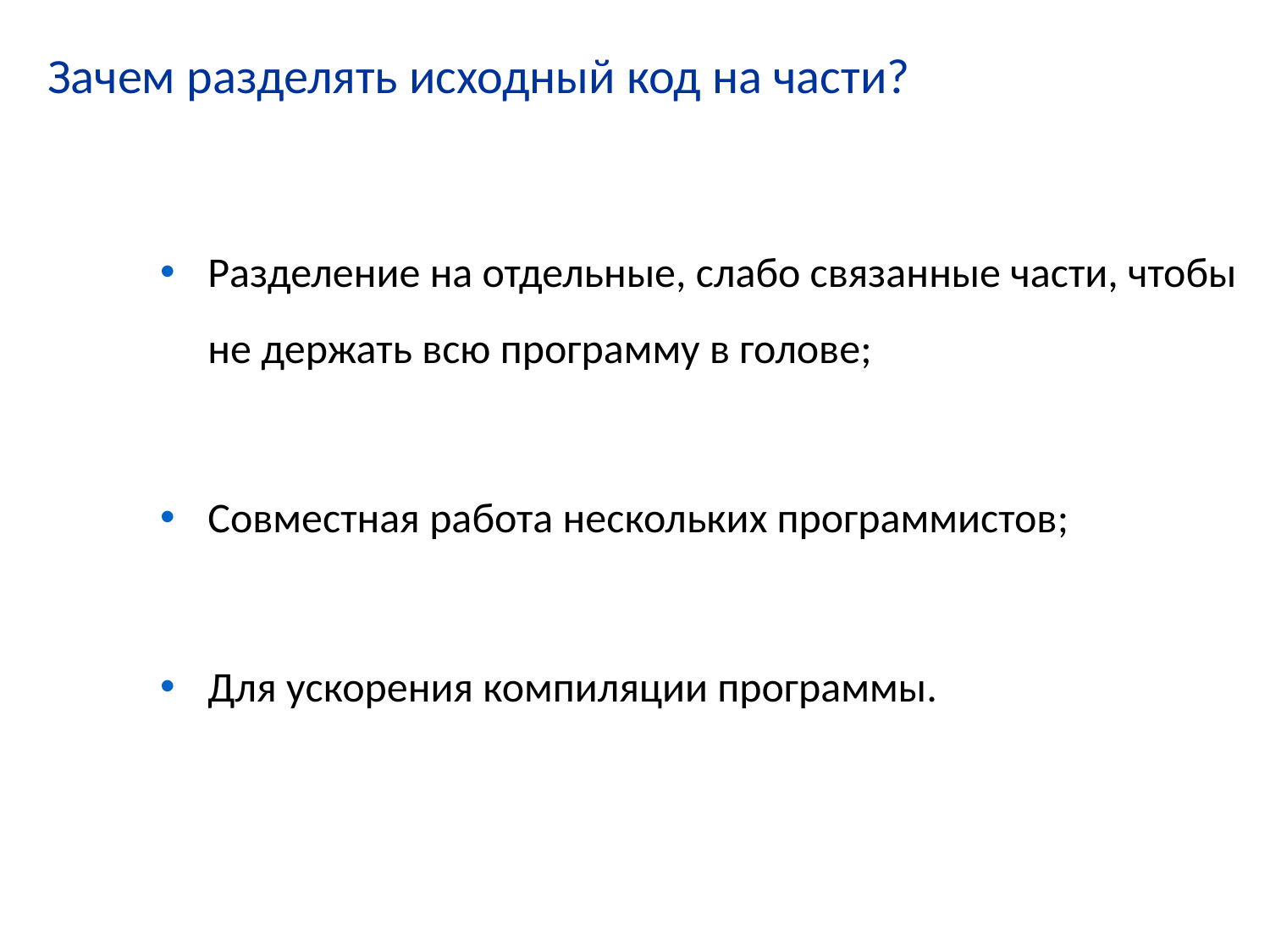

# Зачем разделять исходный код на части?
Разделение на отдельные, слабо связанные части, чтобы не держать всю программу в голове;

Совместная работа нескольких программистов;

Для ускорения компиляции программы.